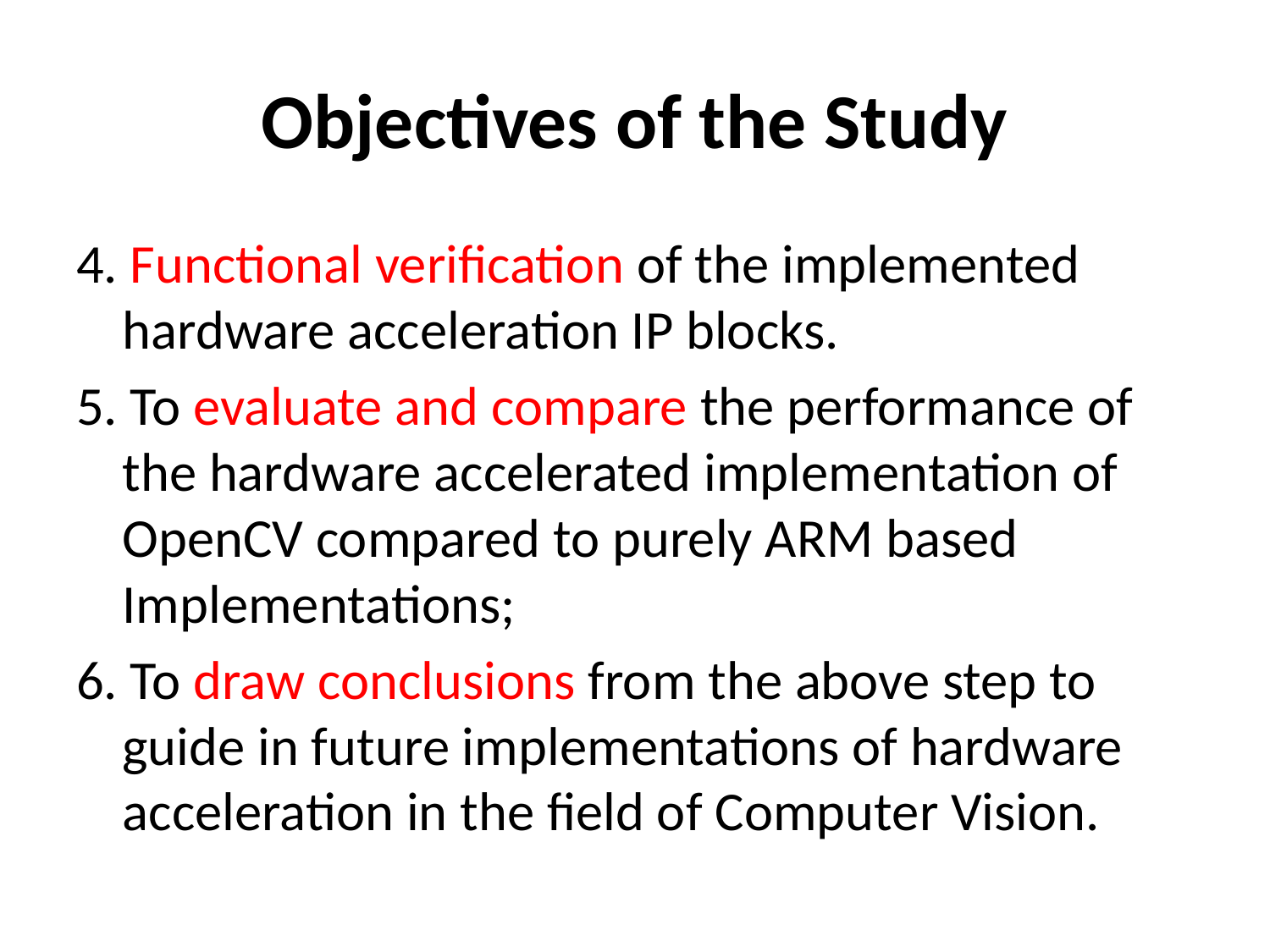

# Objectives of the Study
4. Functional verification of the implemented hardware acceleration IP blocks.
5. To evaluate and compare the performance of the hardware accelerated implementation of OpenCV compared to purely ARM based Implementations;
6. To draw conclusions from the above step to guide in future implementations of hardware acceleration in the field of Computer Vision.